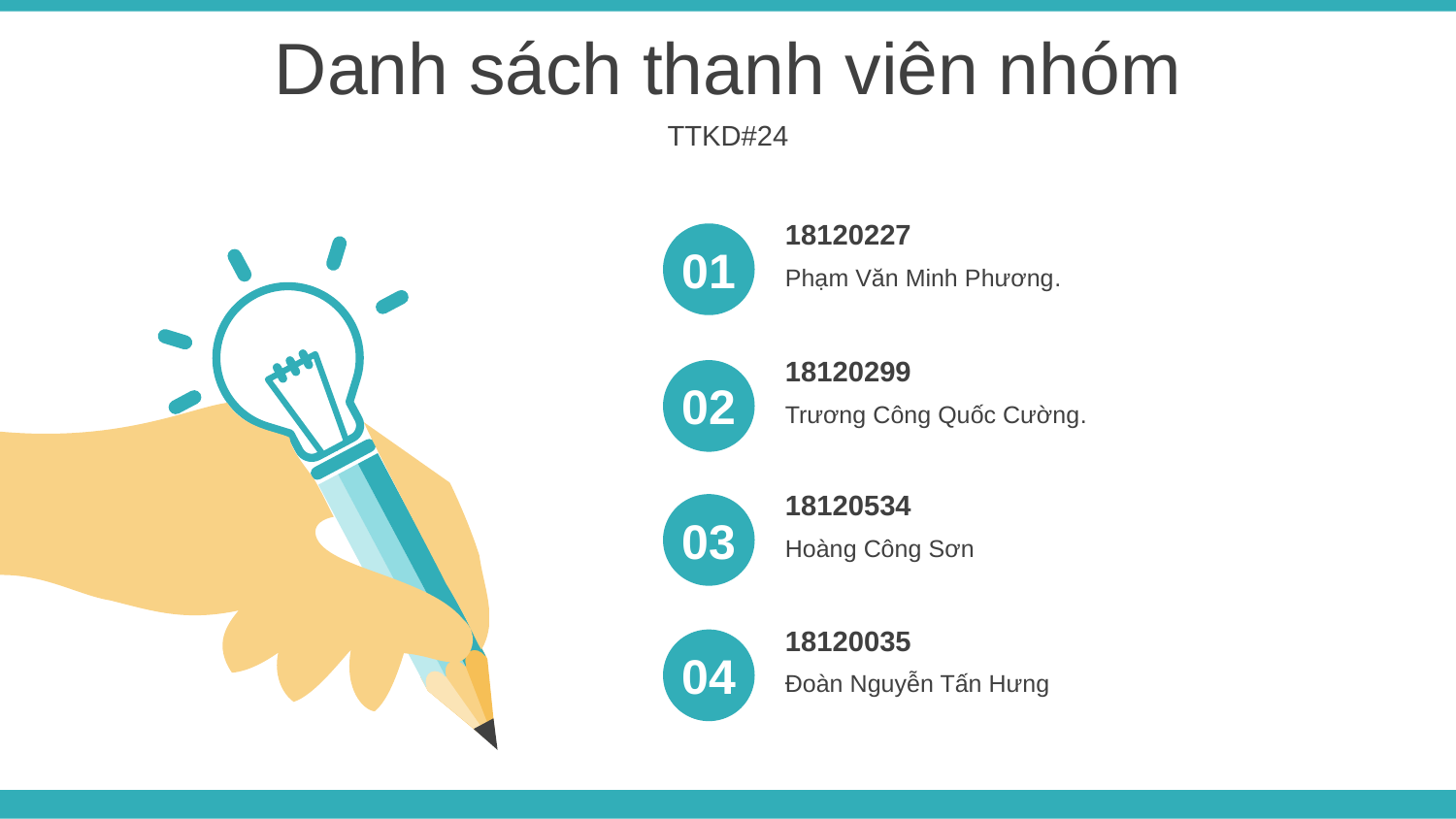

Danh sách thanh viên nhóm
TTKD#24
18120227
Phạm Văn Minh Phương.

01
18120299
Trương Công Quốc Cường.

02

18120534
Hoàng Công Sơn

03
18120035
Đoàn Nguyễn Tấn Hưng

04